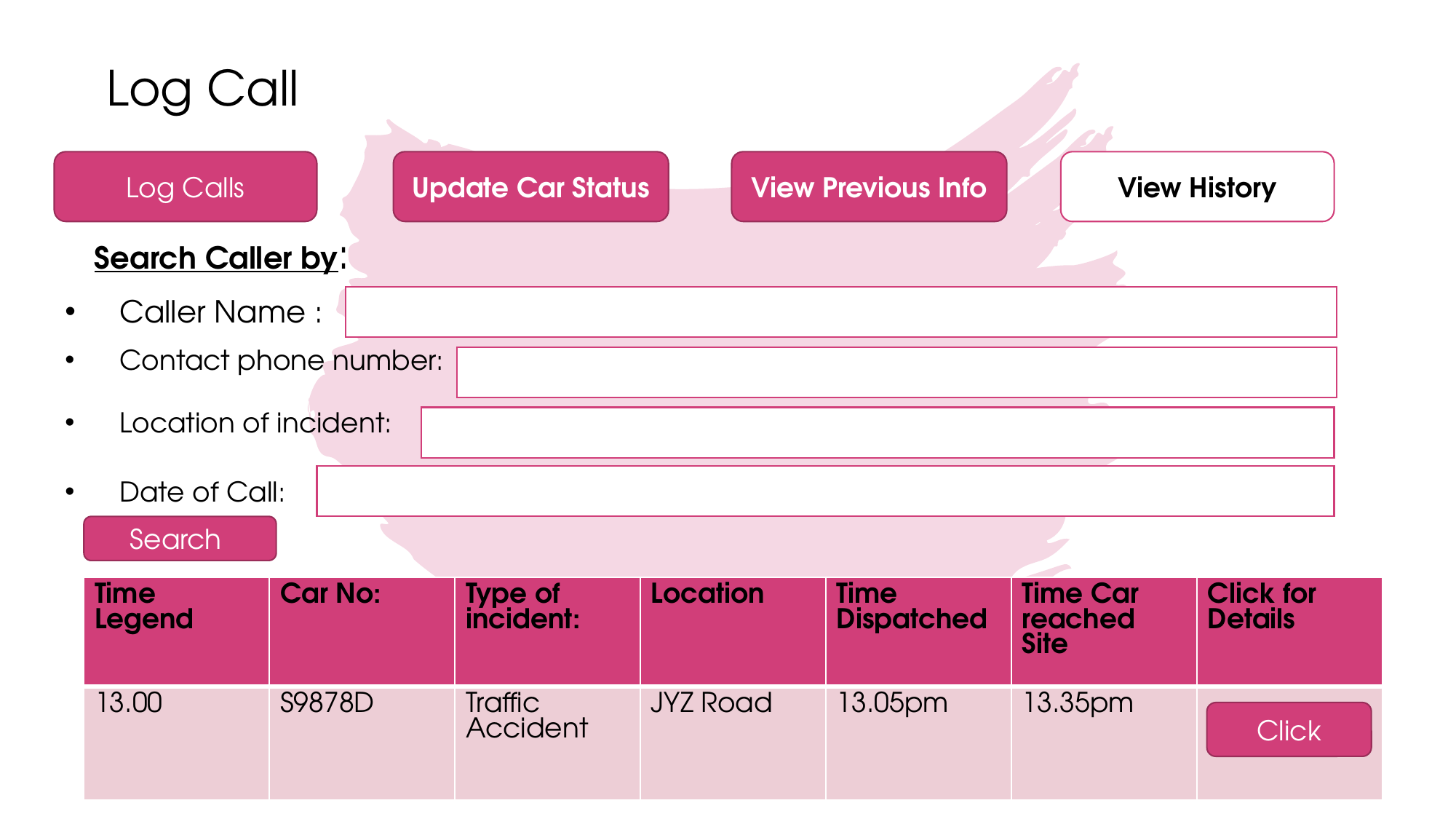

Log Call
Log Calls
View History
View Previous Info
Update Car Status
Search Caller by:
Caller Name :

Contact phone number:

Location of incident:

Date of Call:
Search
| Time Legend | Car No: | Type of incident: | Location | Time Dispatched | Time Car reached Site | Click for Details |
| --- | --- | --- | --- | --- | --- | --- |
| 13.00 | S9878D | Traffic Accident | JYZ Road | 13.05pm | 13.35pm |  |
Click